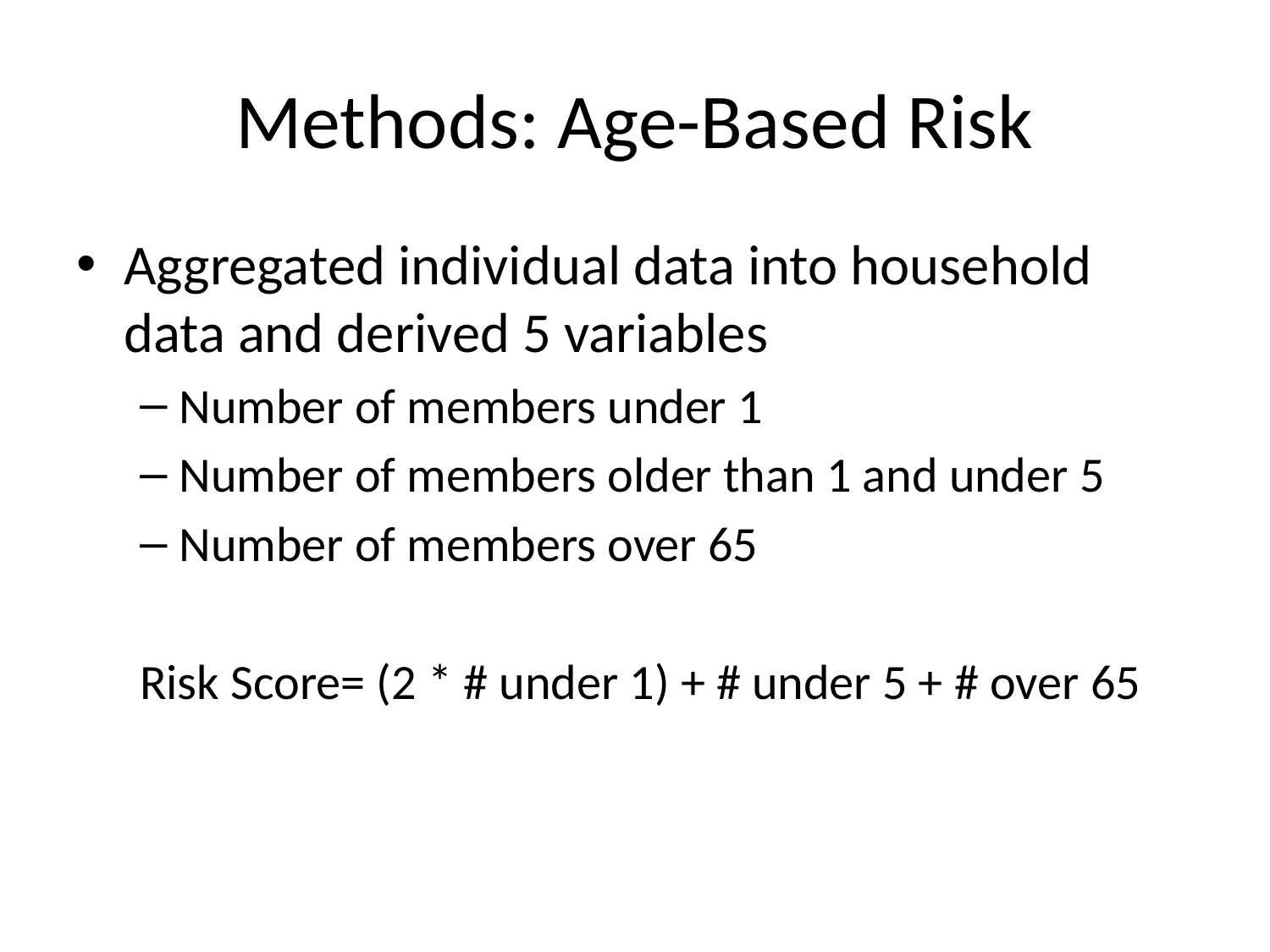

# Methods: Age-Based Risk
Aggregated individual data into household data and derived 5 variables
Number of members under 1
Number of members older than 1 and under 5
Number of members over 65

Risk Score= (2 * # under 1) + # under 5 + # over 65